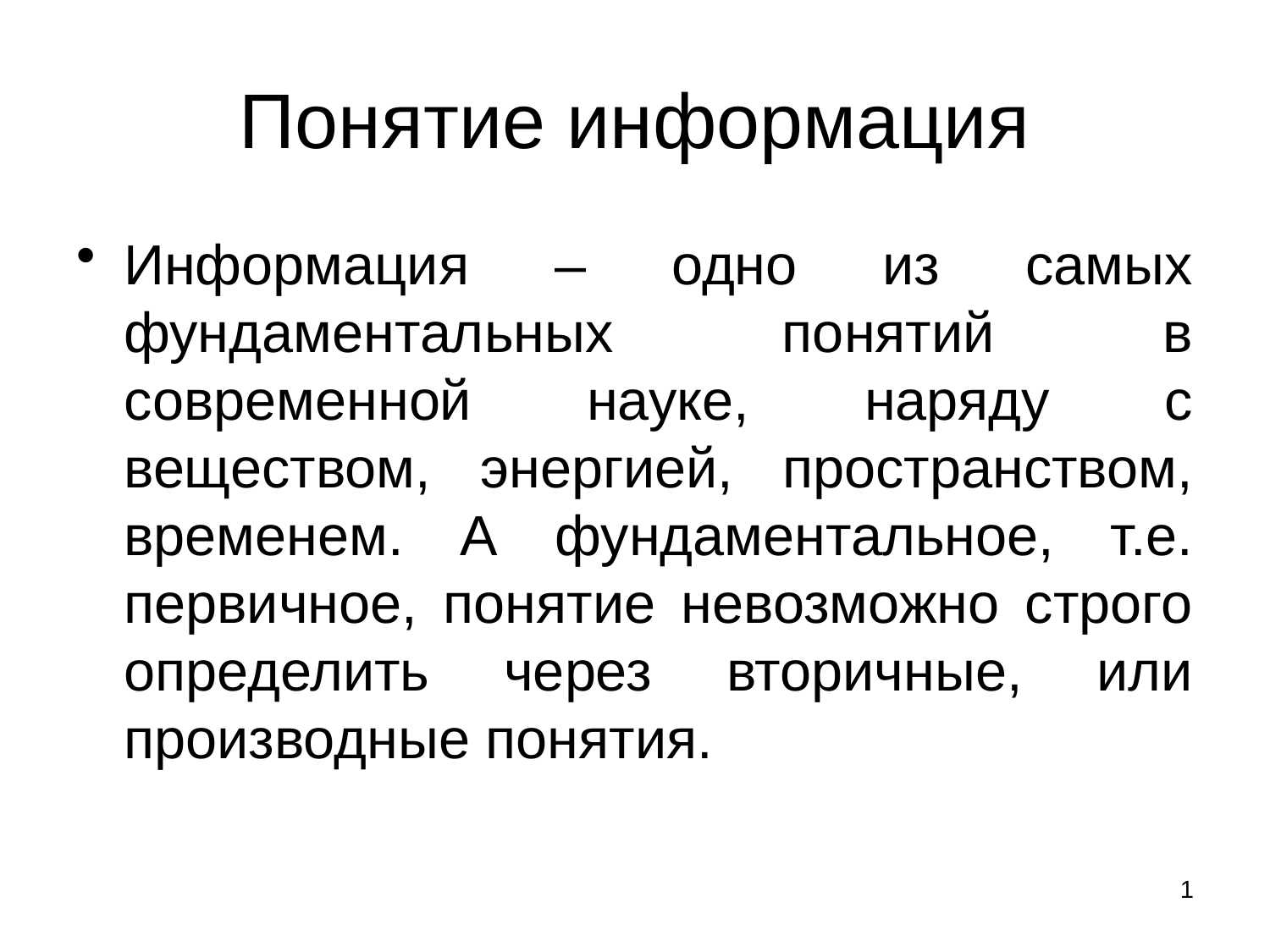

# Понятие информация
Информация – одно из самых фундаментальных понятий в современной науке, наряду с веществом, энергией, пространством, временем. А фундаментальное, т.е. первичное, понятие невозможно строго определить через вторичные, или производные понятия.
1